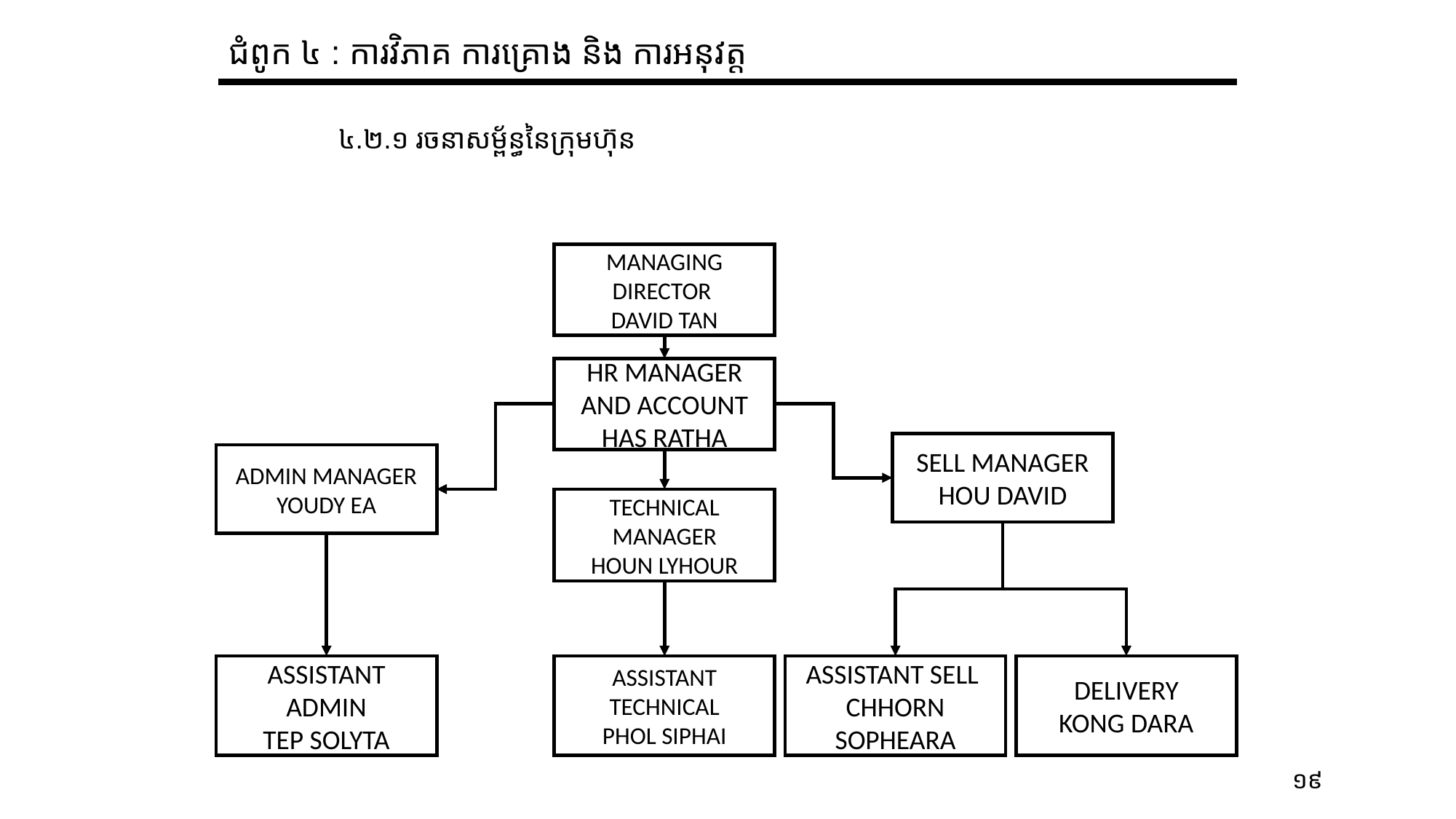

ជំពូក ៤ :​ ការវិភាគ ការគ្រោង និង ការអនុវត្ត
	៤.២.១ រចនាសម្ព័ន្ធនៃក្រុមហ៊ុន

MANAGING DIRECTOR
DAVID TAN
HR MANAGER AND ACCOUNT
HAS RATHA
SELL MANAGER
HOU DAVID
ADMIN MANAGER
YOUDY EA
TECHNICAL MANAGER
HOUN LYHOUR
ASSISTANT ADMIN
TEP SOLYTA
ASSISTANT TECHNICAL
PHOL SIPHAI
ASSISTANT SELL
CHHORN SOPHEARA
DELIVERY
KONG DARA
១៩